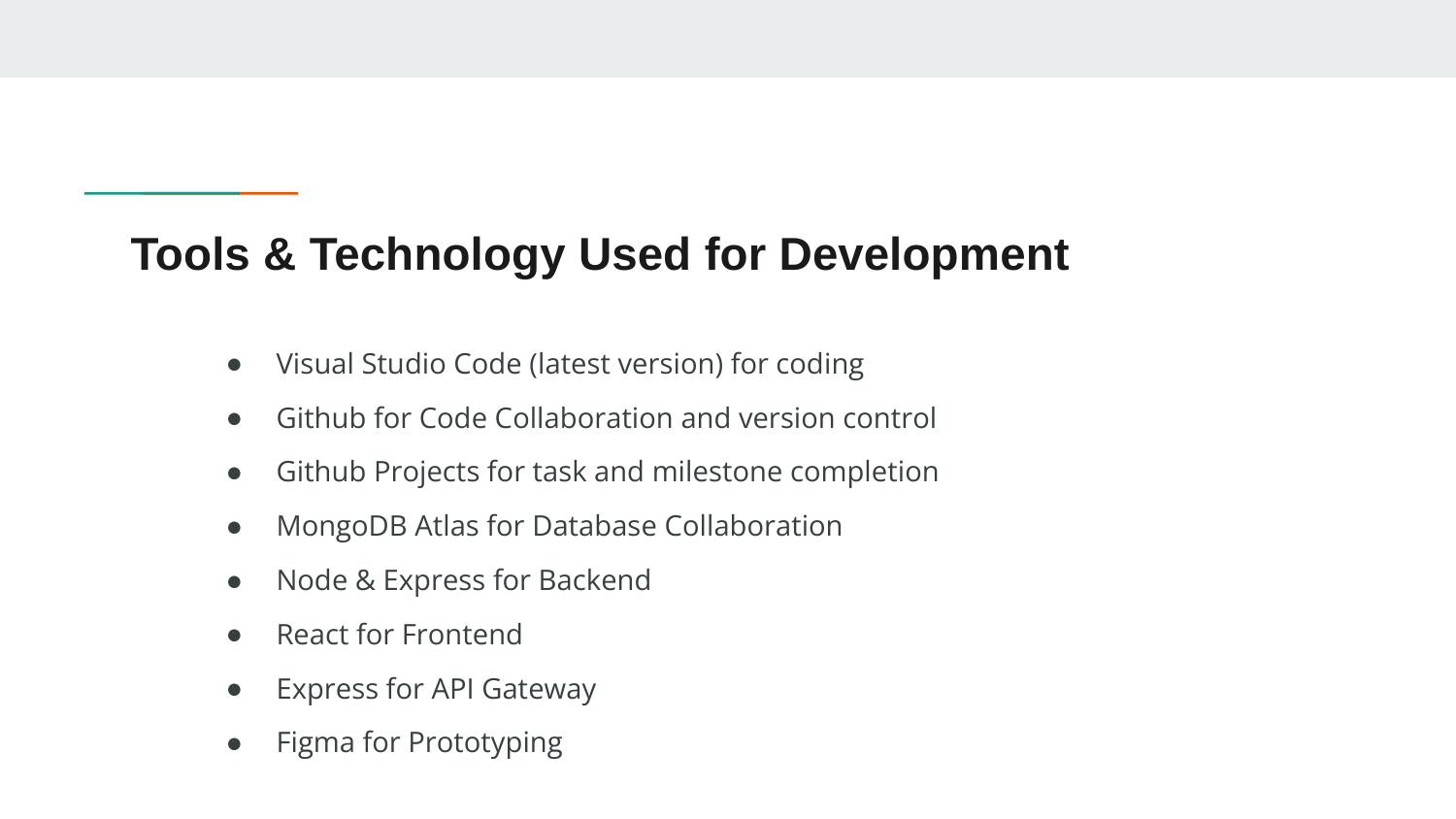

# Tools & Technology Used for Development
Visual Studio Code (latest version) for coding
Github for Code Collaboration and version control
Github Projects for task and milestone completion
MongoDB Atlas for Database Collaboration
Node & Express for Backend
React for Frontend
Express for API Gateway
Figma for Prototyping